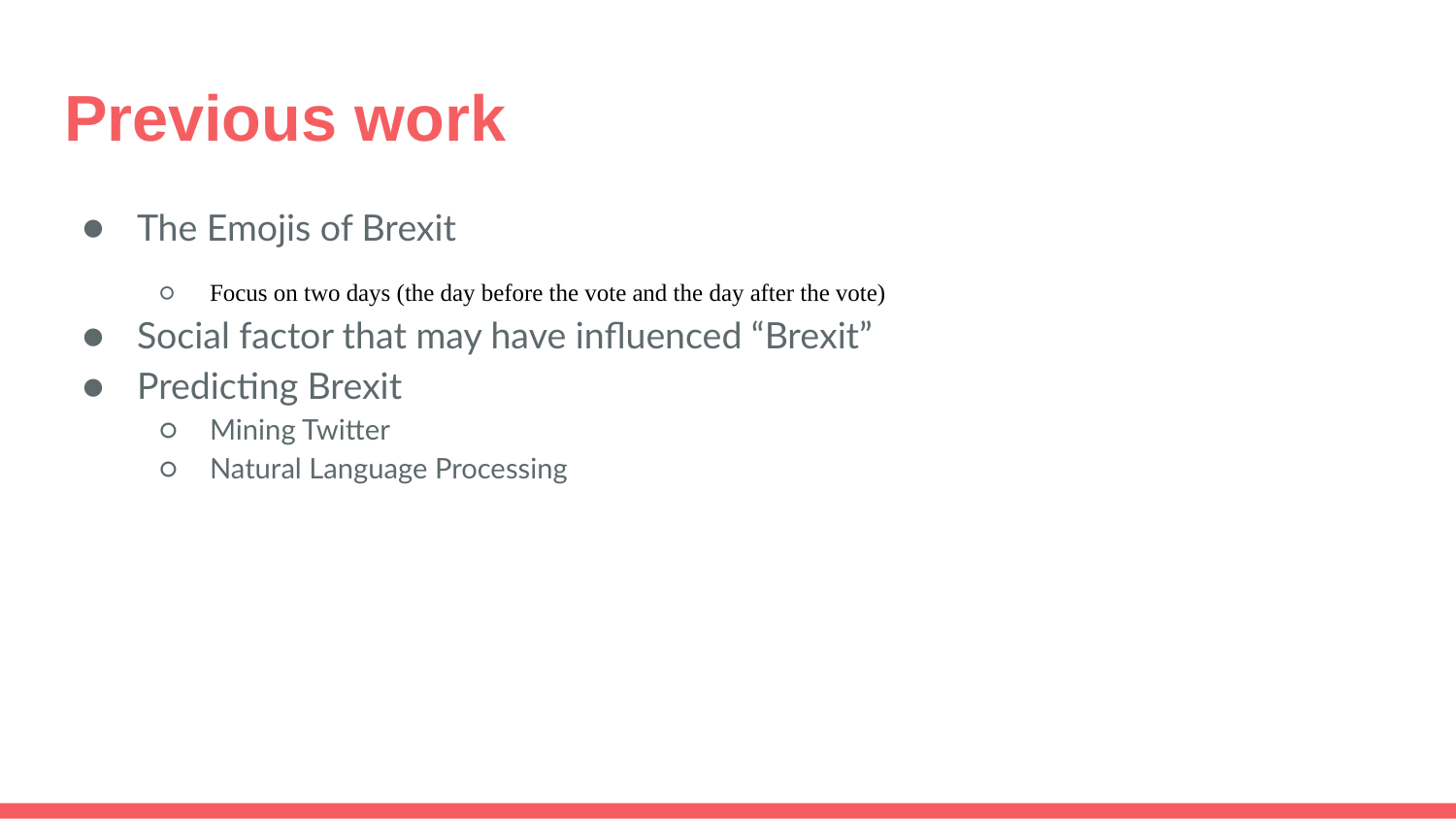

# Previous work
The Emojis of Brexit
Focus on two days (the day before the vote and the day after the vote)
Social factor that may have influenced “Brexit”
Predicting Brexit
Mining Twitter
Natural Language Processing